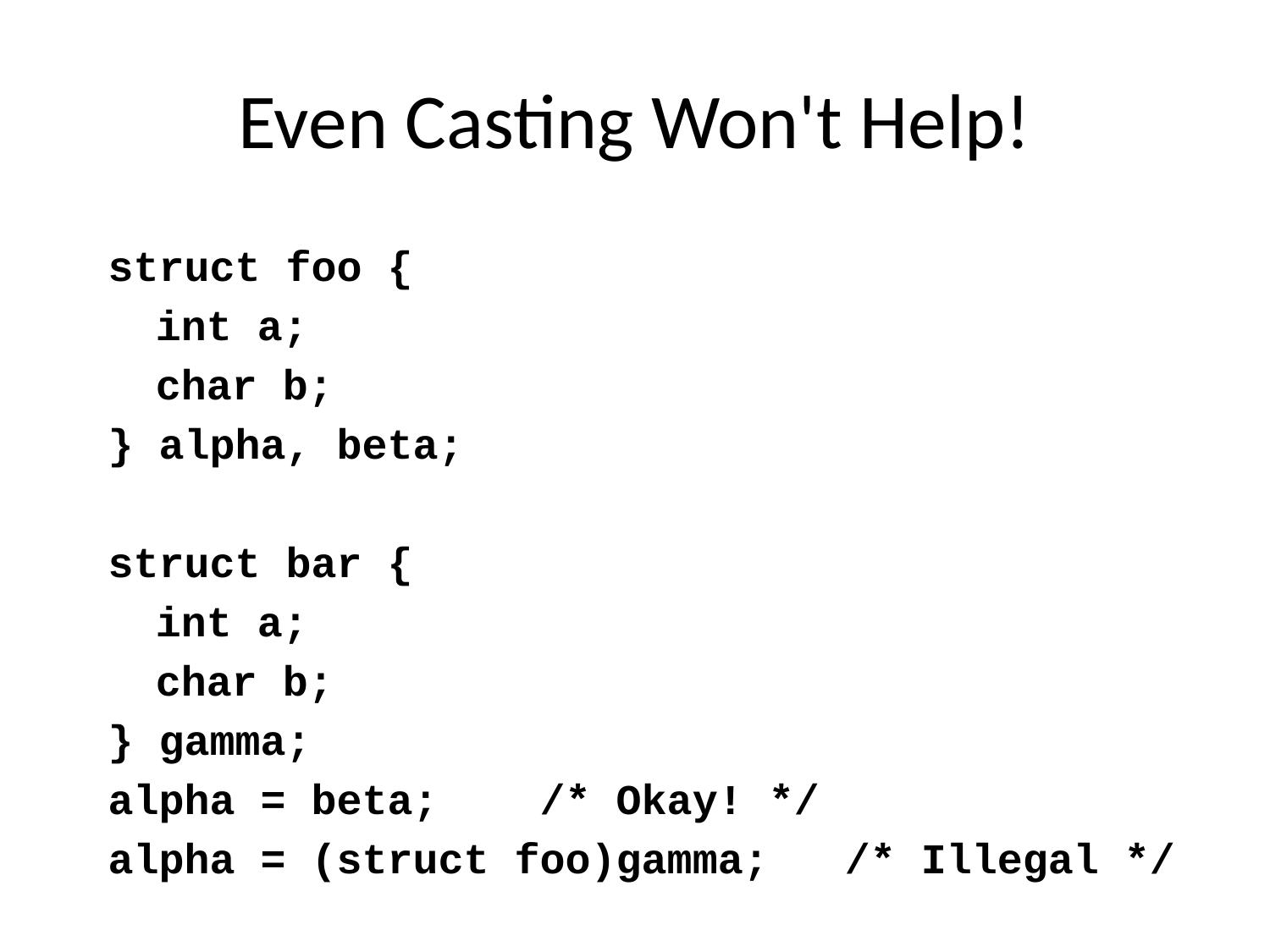

# Even Casting Won't Help!
struct foo {
	int a;
	char b;
} alpha, beta;

struct bar {
	int a;
	char b;
} gamma;
alpha = beta;    /* Okay! */
alpha = (struct foo)gamma;   /* Illegal */